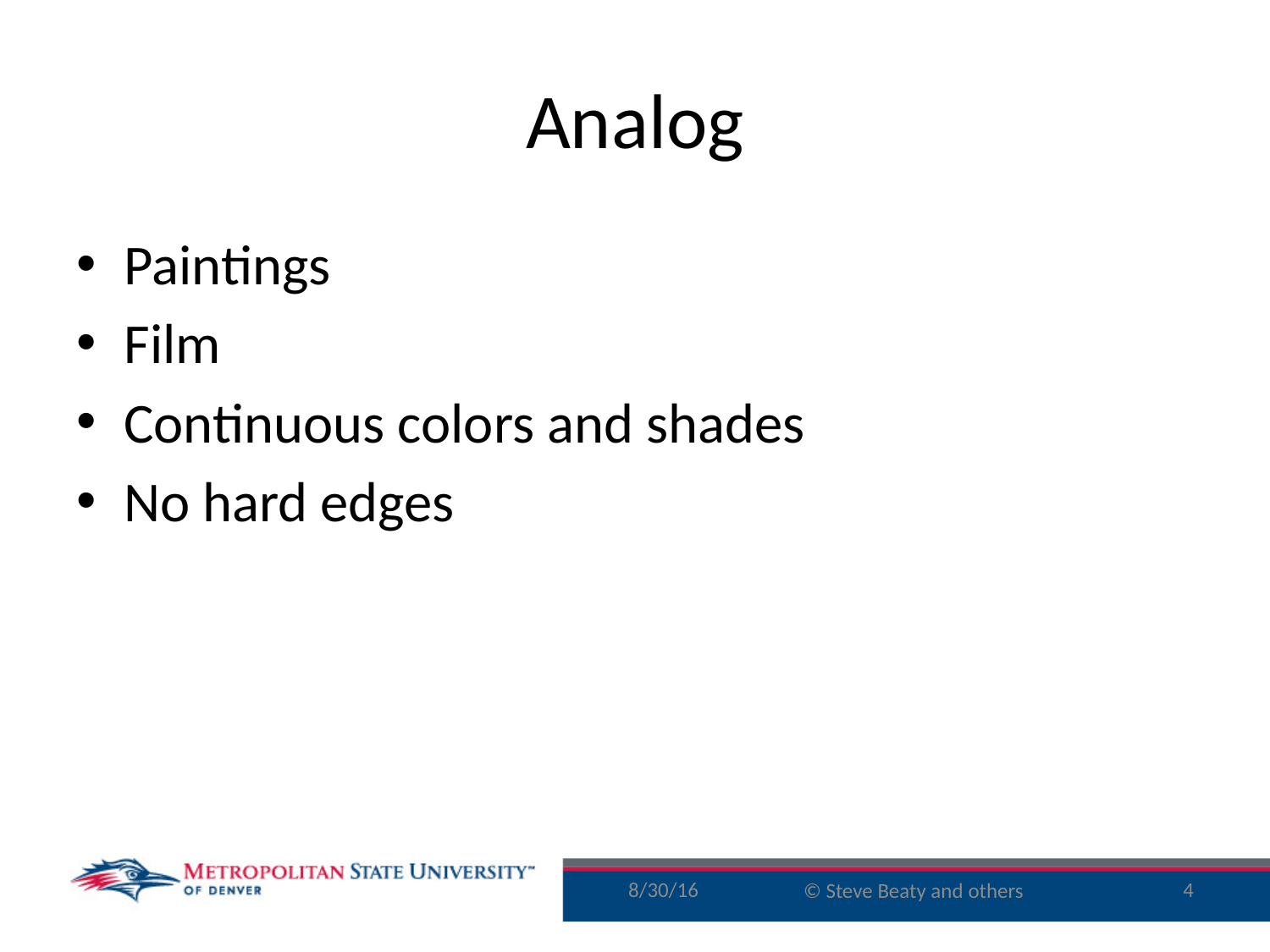

# Analog
Paintings
Film
Continuous colors and shades
No hard edges
8/30/16
4
© Steve Beaty and others